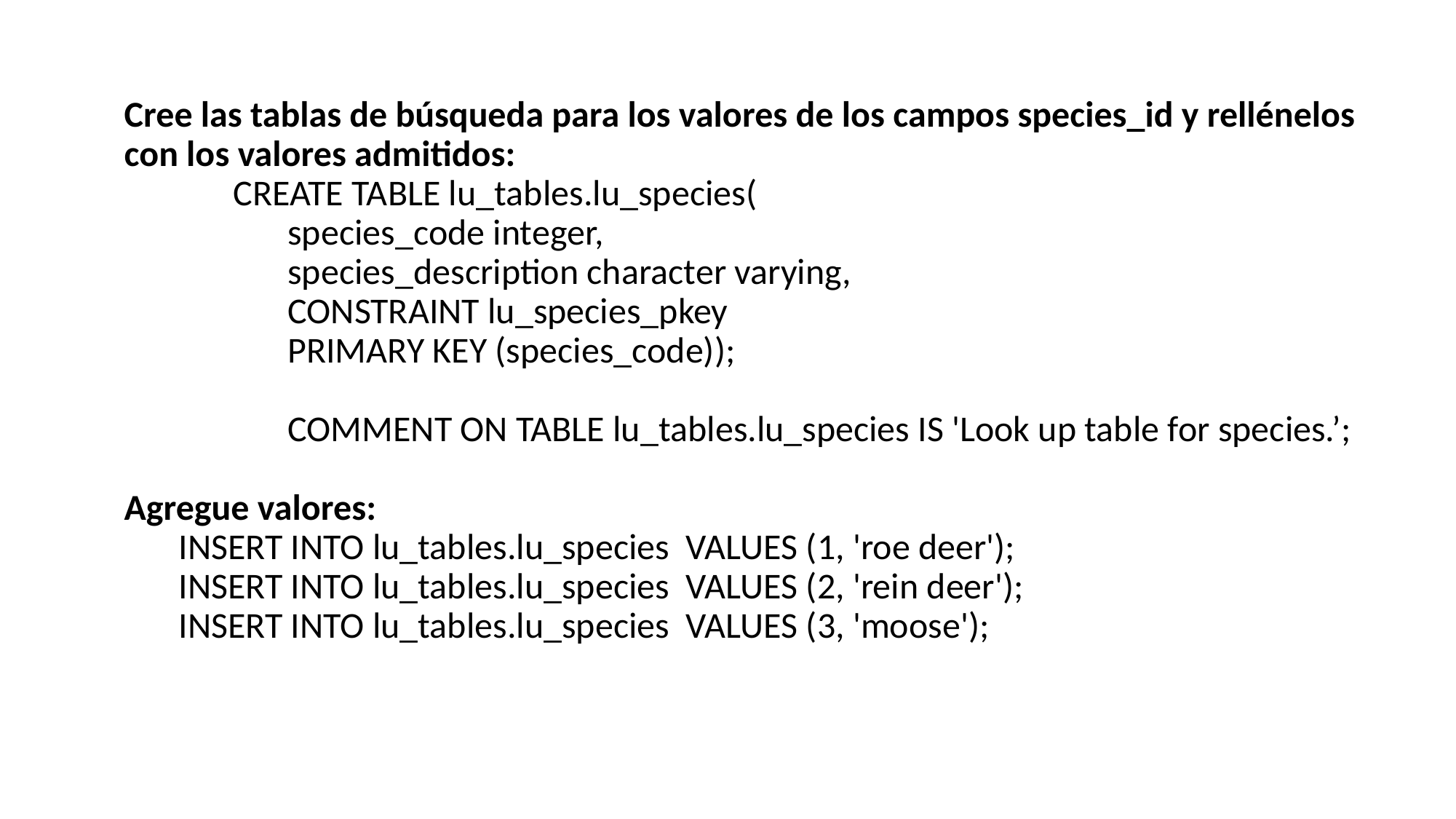

Cree las tablas de búsqueda para los valores de los campos species_id y rellénelos con los valores admitidos:
	CREATE TABLE lu_tables.lu_species(
  	species_code integer,
  	species_description character varying,
  	CONSTRAINT lu_species_pkey
  	PRIMARY KEY (species_code));

	COMMENT ON TABLE lu_tables.lu_species IS 'Look up table for species.’;

Agregue valores:
INSERT INTO lu_tables.lu_species  VALUES (1, 'roe deer');
INSERT INTO lu_tables.lu_species  VALUES (2, 'rein deer');
INSERT INTO lu_tables.lu_species  VALUES (3, 'moose');